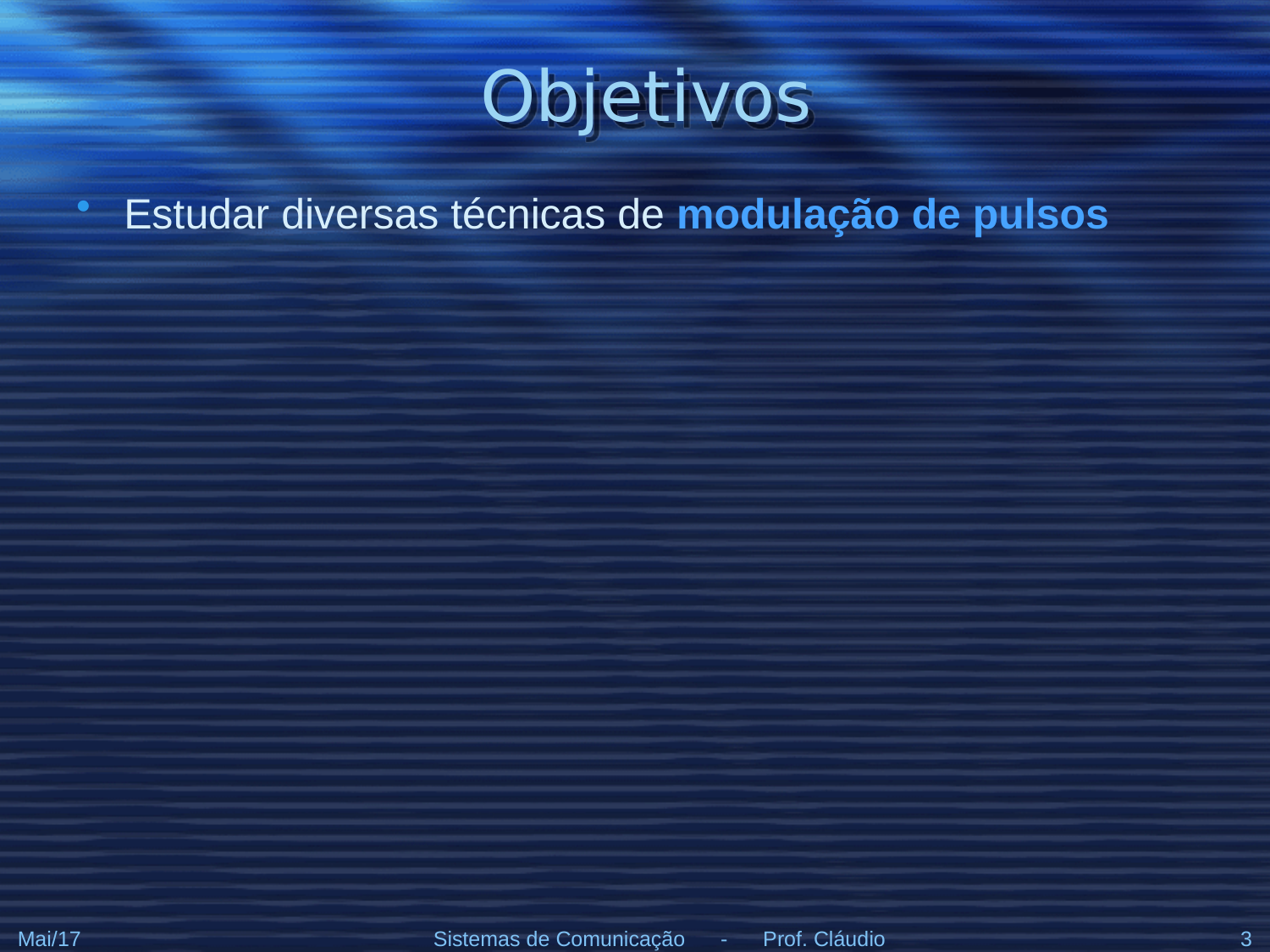

# Objetivos
Estudar diversas técnicas de modulação de pulsos

Mai/17
Sistemas de Comunicação      -      Prof. Cláudio
3